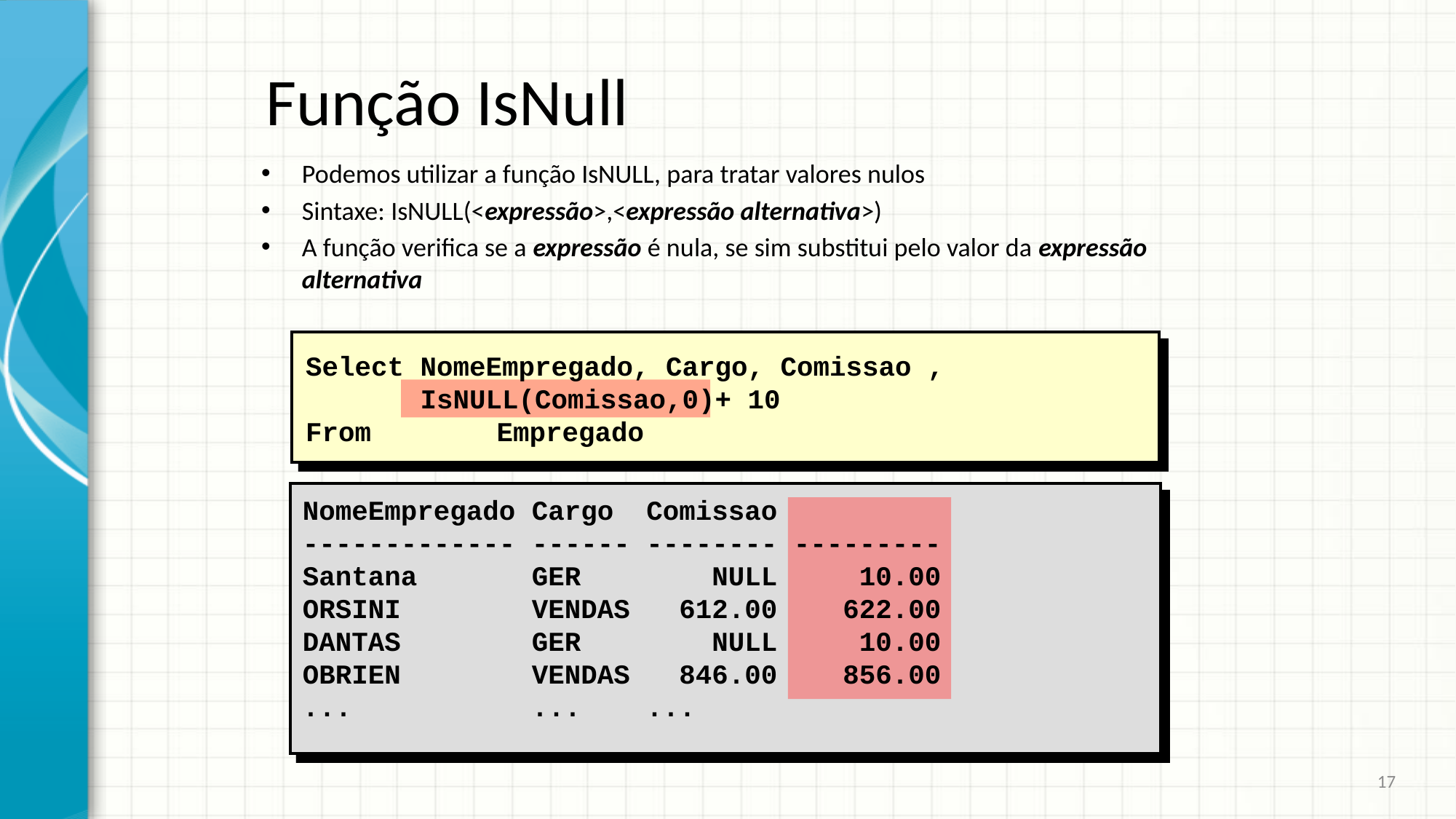

# Função IsNull
Podemos utilizar a função IsNULL, para tratar valores nulos
Sintaxe: IsNULL(<expressão>,<expressão alternativa>)
A função verifica se a expressão é nula, se sim substitui pelo valor da expressão alternativa

Select NomeEmpregado, Cargo, Comissao ,
       IsNULL(Comissao,0)+ 10
From	Empregado

NomeEmpregado Cargo  Comissao
------------- ------ -------- ---------
Santana       GER        NULL     10.00
ORSINI        VENDAS   612.00    622.00
DANTAS        GER        NULL     10.00
OBRIEN        VENDAS   846.00    856.00
...           ...    ...
17